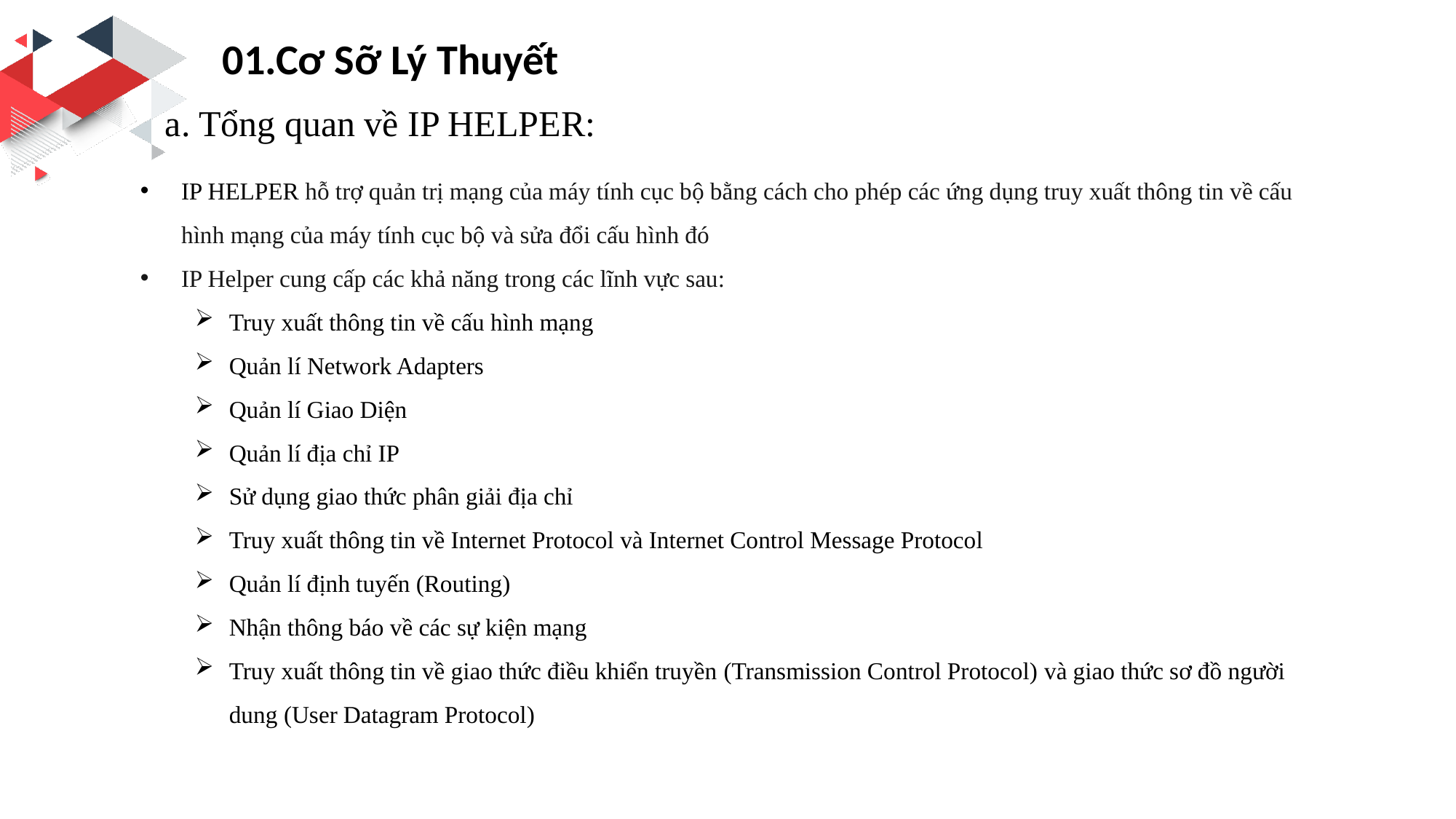

01.Cơ Sỡ Lý Thuyết
a. Tổng quan về IP HELPER:
IP HELPER hỗ trợ quản trị mạng của máy tính cục bộ bằng cách cho phép các ứng dụng truy xuất thông tin về cấu hình mạng của máy tính cục bộ và sửa đổi cấu hình đó
IP Helper cung cấp các khả năng trong các lĩnh vực sau:
Truy xuất thông tin về cấu hình mạng
Quản lí Network Adapters
Quản lí Giao Diện
Quản lí địa chỉ IP
Sử dụng giao thức phân giải địa chỉ
Truy xuất thông tin về Internet Protocol và Internet Control Message Protocol
Quản lí định tuyến (Routing)
Nhận thông báo về các sự kiện mạng
Truy xuất thông tin về giao thức điều khiển truyền (Transmission Control Protocol) và giao thức sơ đồ người dung (User Datagram Protocol)

JOBS OVERVIEW
click to add your text here click to add your text here click to add your text here click to add your text here.
click to add your text here click to add your text here click to add your text here click to add your text here.